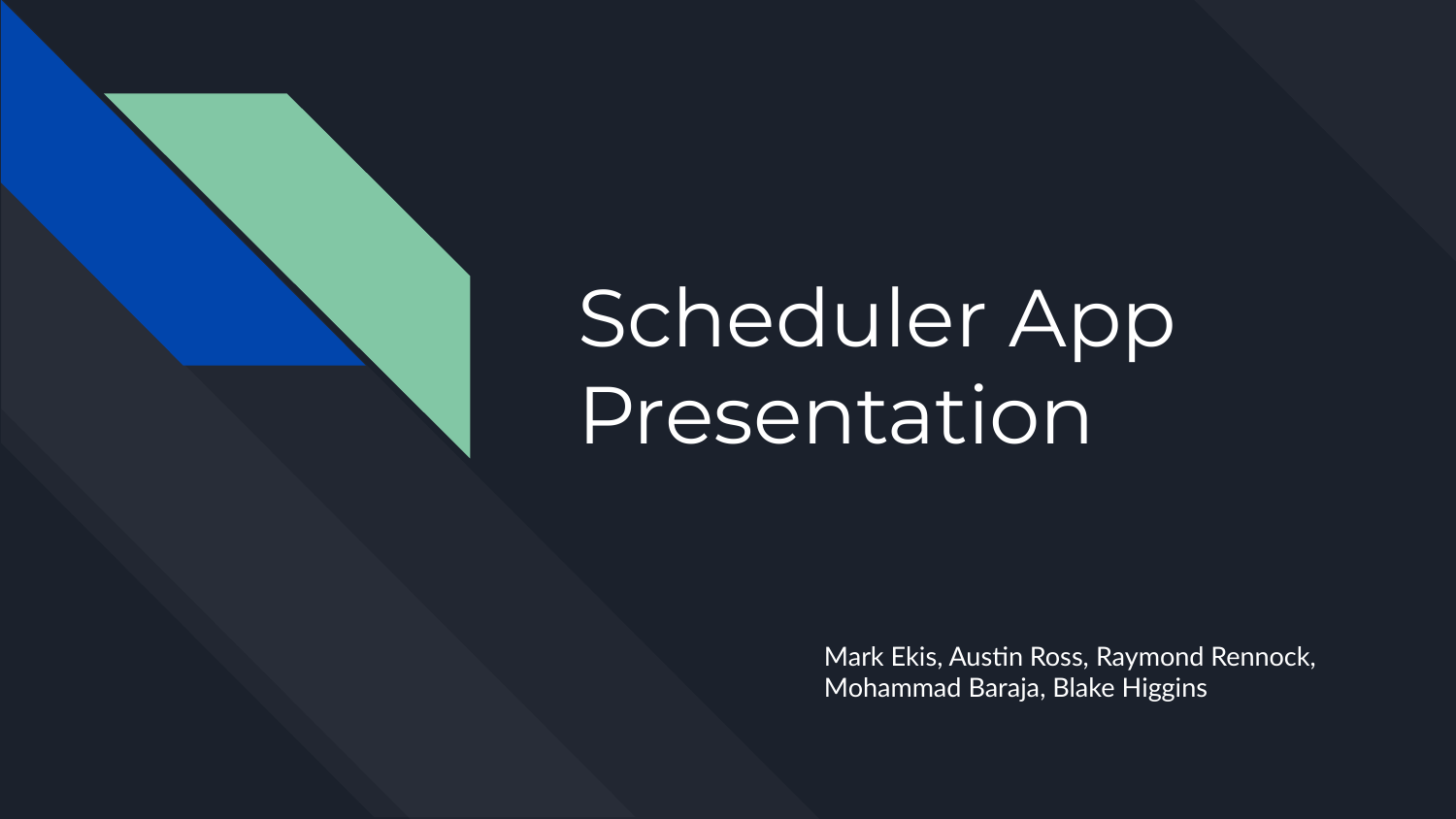

# Scheduler App Presentation
Mark Ekis, Austin Ross, Raymond Rennock, Mohammad Baraja, Blake Higgins